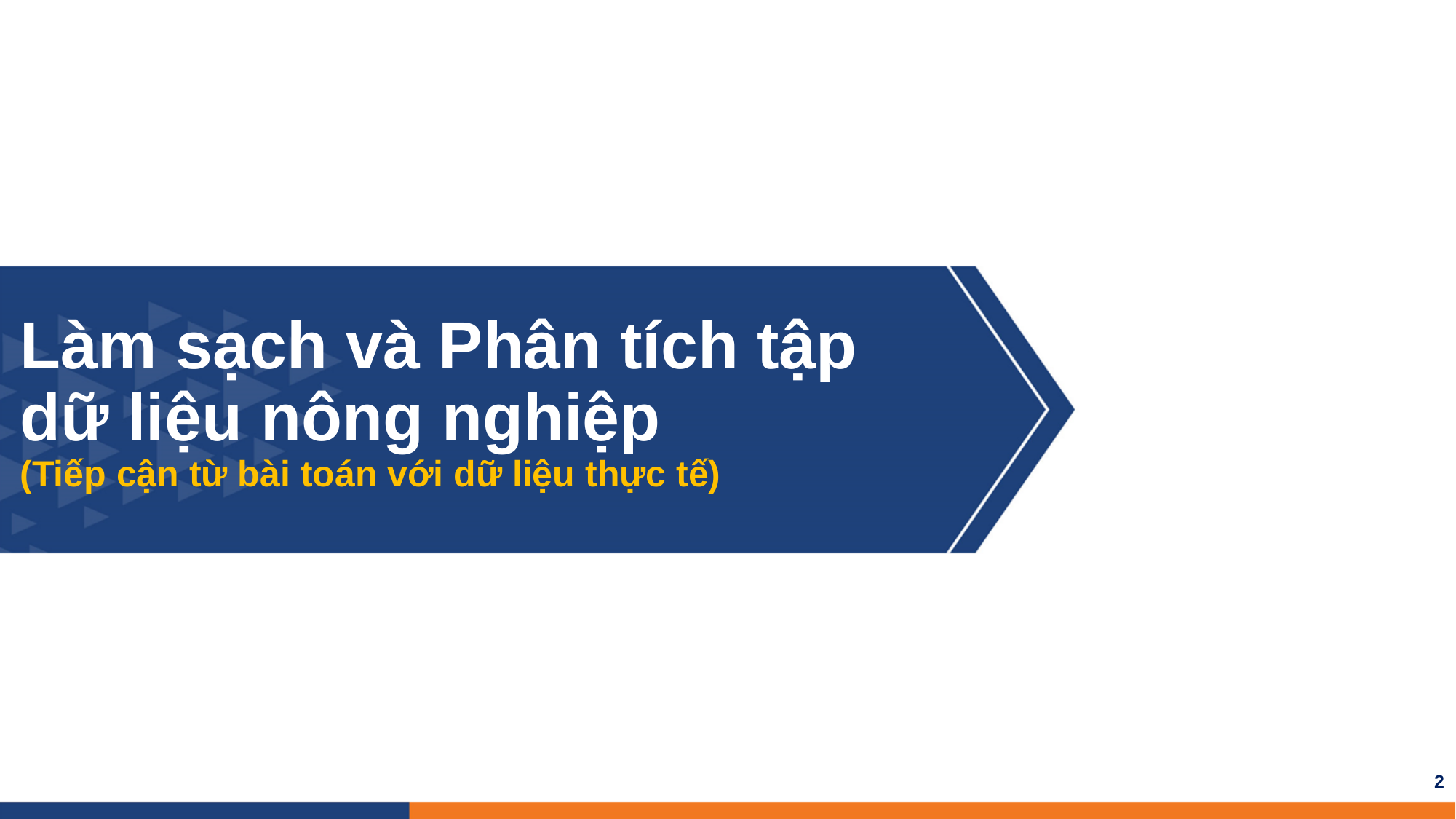

# Làm sạch và Phân tích tập dữ liệu nông nghiệp (Tiếp cận từ bài toán với dữ liệu thực tế)
2